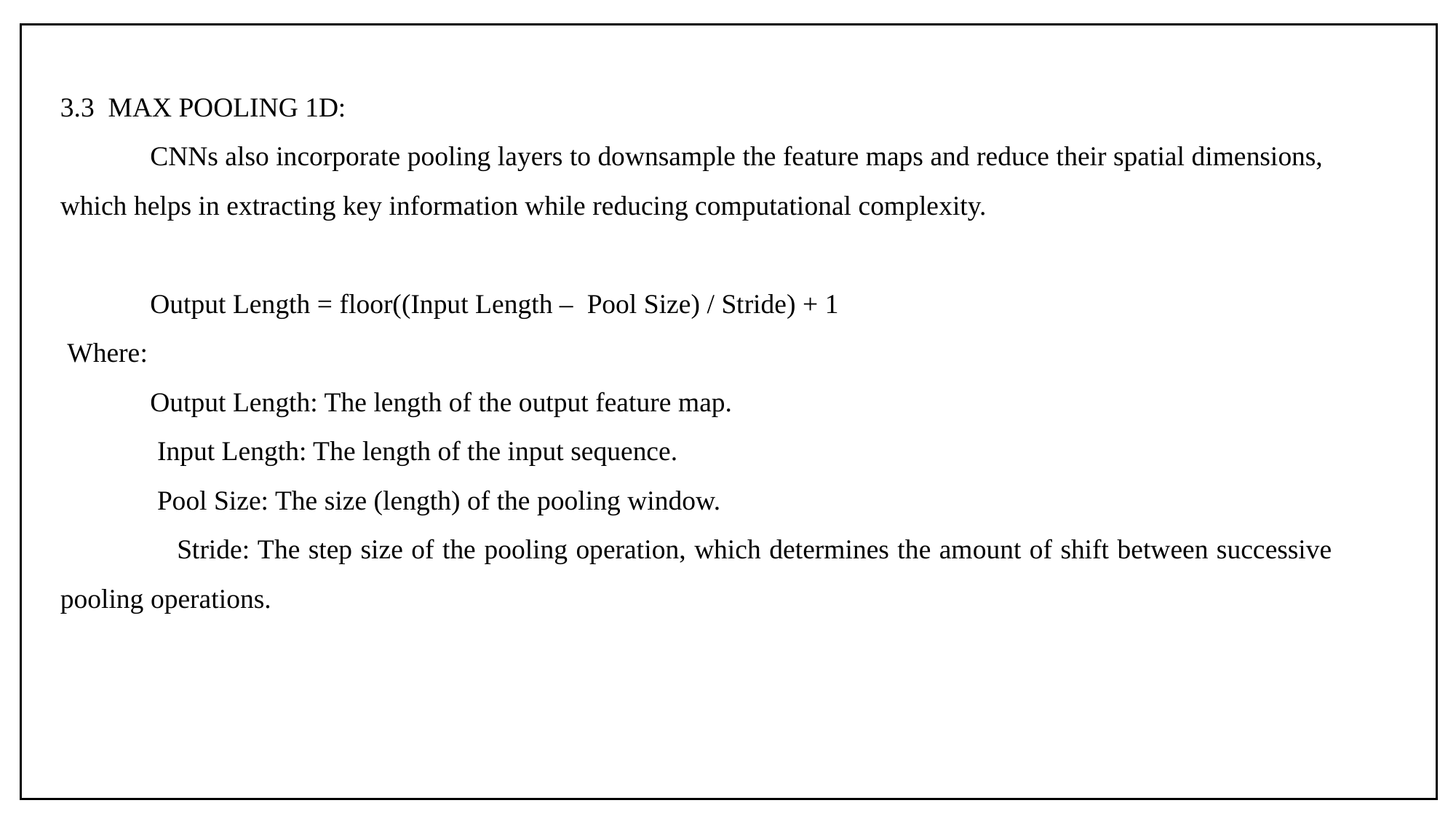

3.3  MAX POOLING 1D:
             CNNs also incorporate pooling layers to downsample the feature maps and reduce their spatial dimensions,
which helps in extracting key information while reducing computational complexity.

             Output Length = floor((Input Length –  Pool Size) / Stride) + 1
 Where:
             Output Length: The length of the output feature map.
              Input Length: The length of the input sequence.
              Pool Size: The size (length) of the pooling window.
              Stride: The step size of the pooling operation, which determines the amount of shift between successive pooling operations.